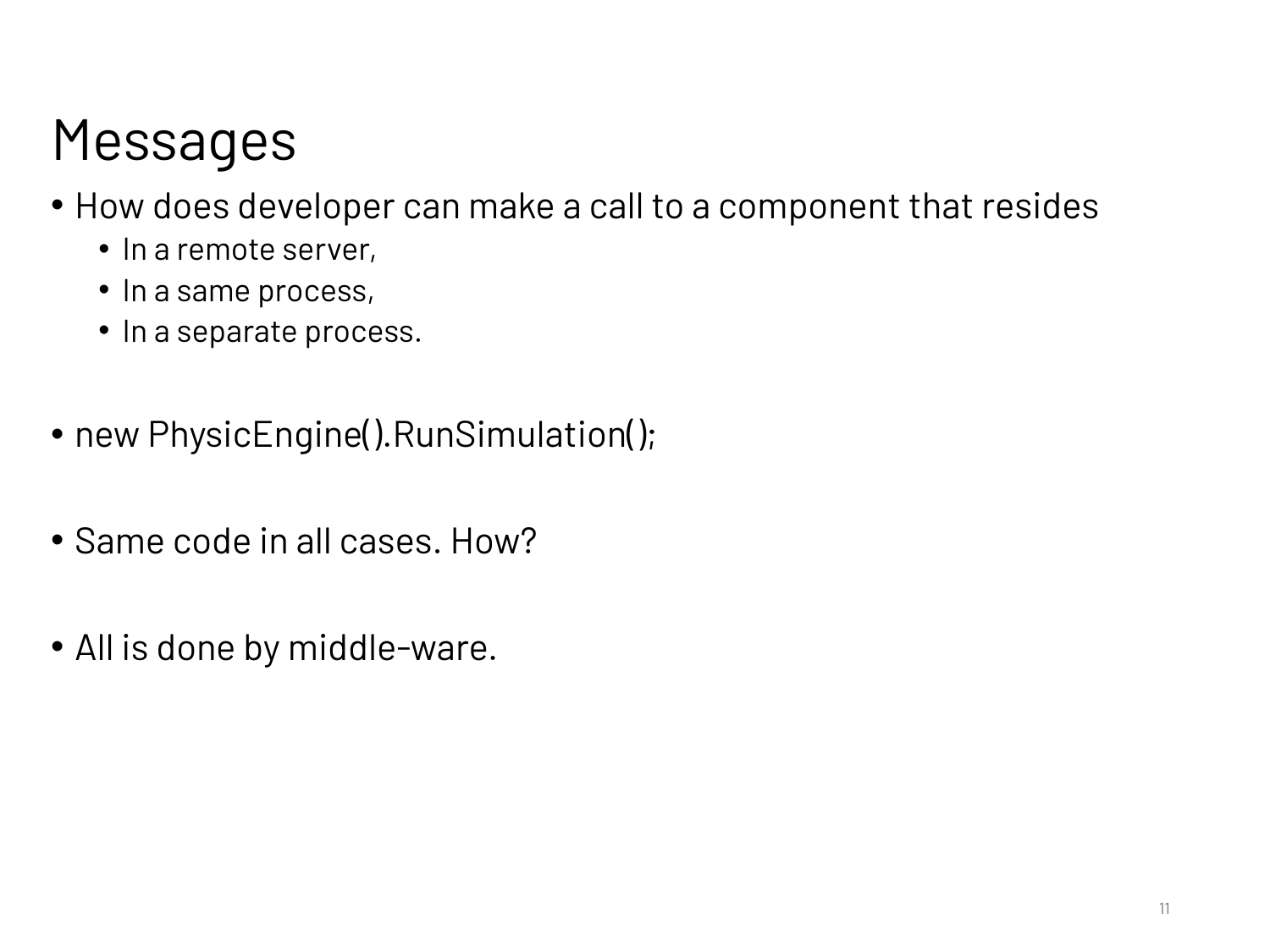

# Messages
How does developer can make a call to a component that resides
In a remote server,
In a same process,
In a separate process.

new PhysicEngine().RunSimulation();

Same code in all cases. How?

All is done by middle-ware.

11